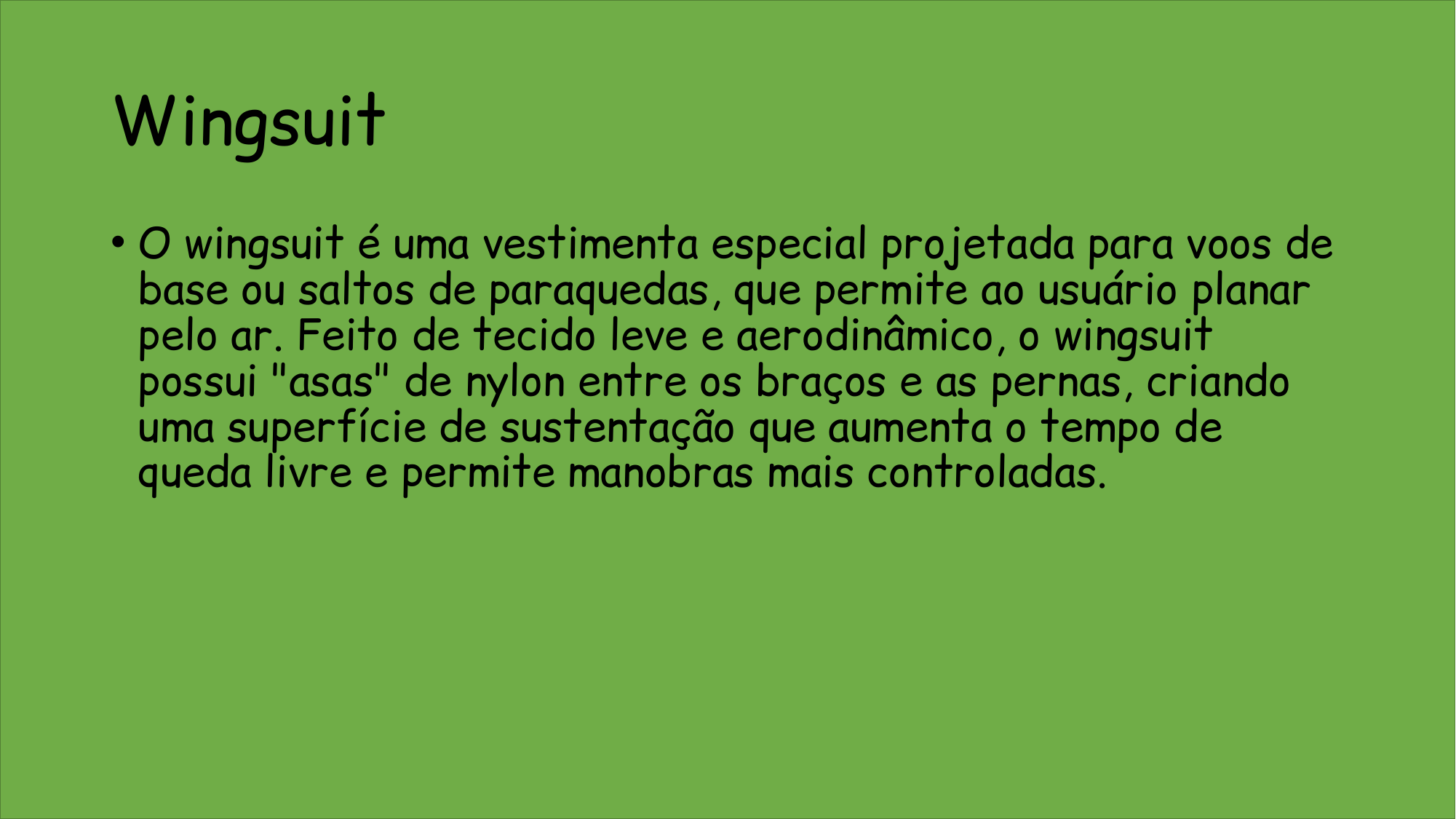

# Wingsuit

O wingsuit é uma vestimenta especial projetada para voos de base ou saltos de paraquedas, que permite ao usuário planar pelo ar. Feito de tecido leve e aerodinâmico, o wingsuit possui "asas" de nylon entre os braços e as pernas, criando uma superfície de sustentação que aumenta o tempo de queda livre e permite manobras mais controladas.